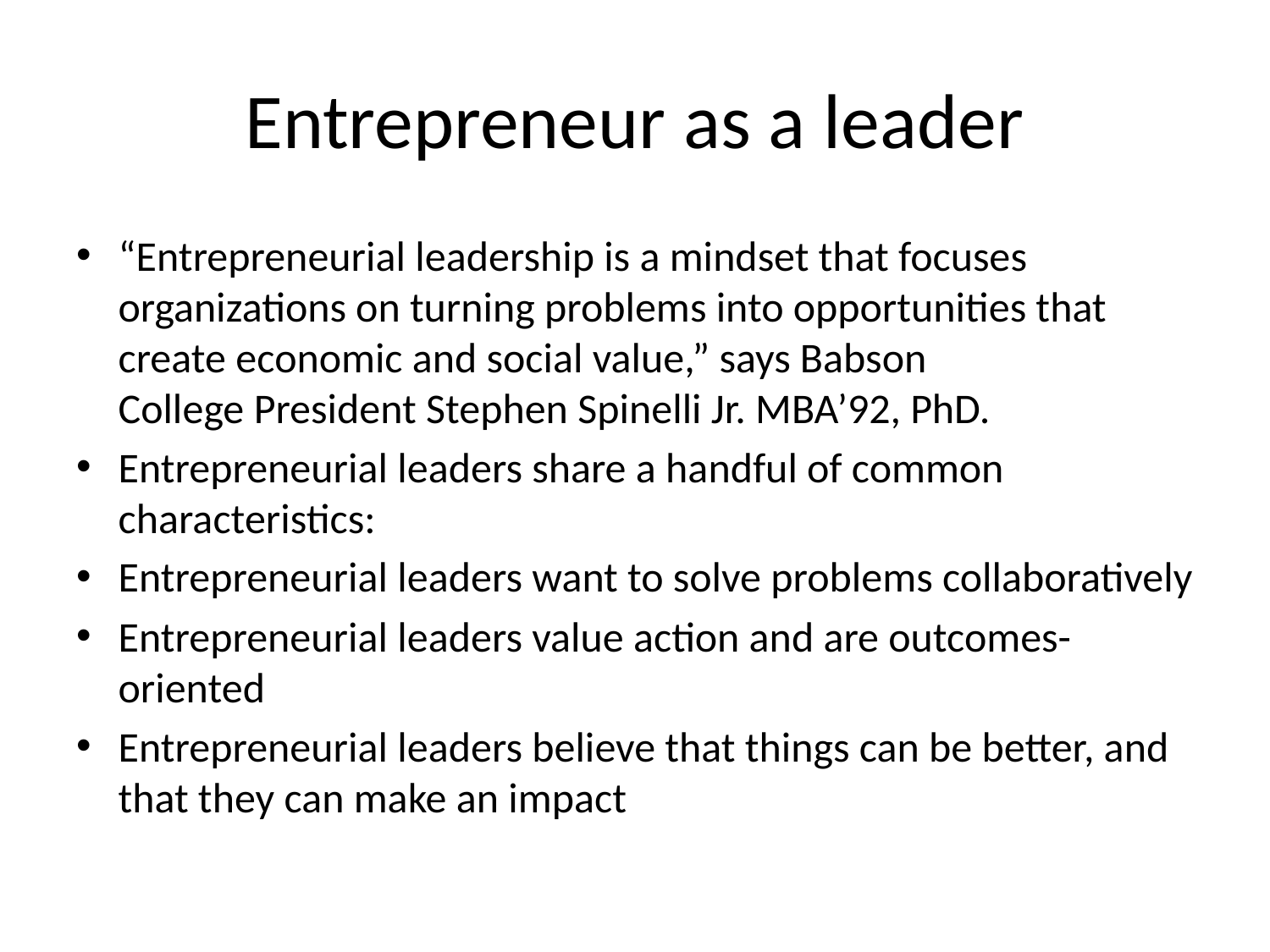

# Entrepreneur as a leader
“Entrepreneurial leadership is a mindset that focuses organizations on turning problems into opportunities that create economic and social value,” says Babson College President Stephen Spinelli Jr. MBA’92, PhD.
Entrepreneurial leaders share a handful of common characteristics:
Entrepreneurial leaders want to solve problems collaboratively
Entrepreneurial leaders value action and are outcomes-oriented
Entrepreneurial leaders believe that things can be better, and that they can make an impact